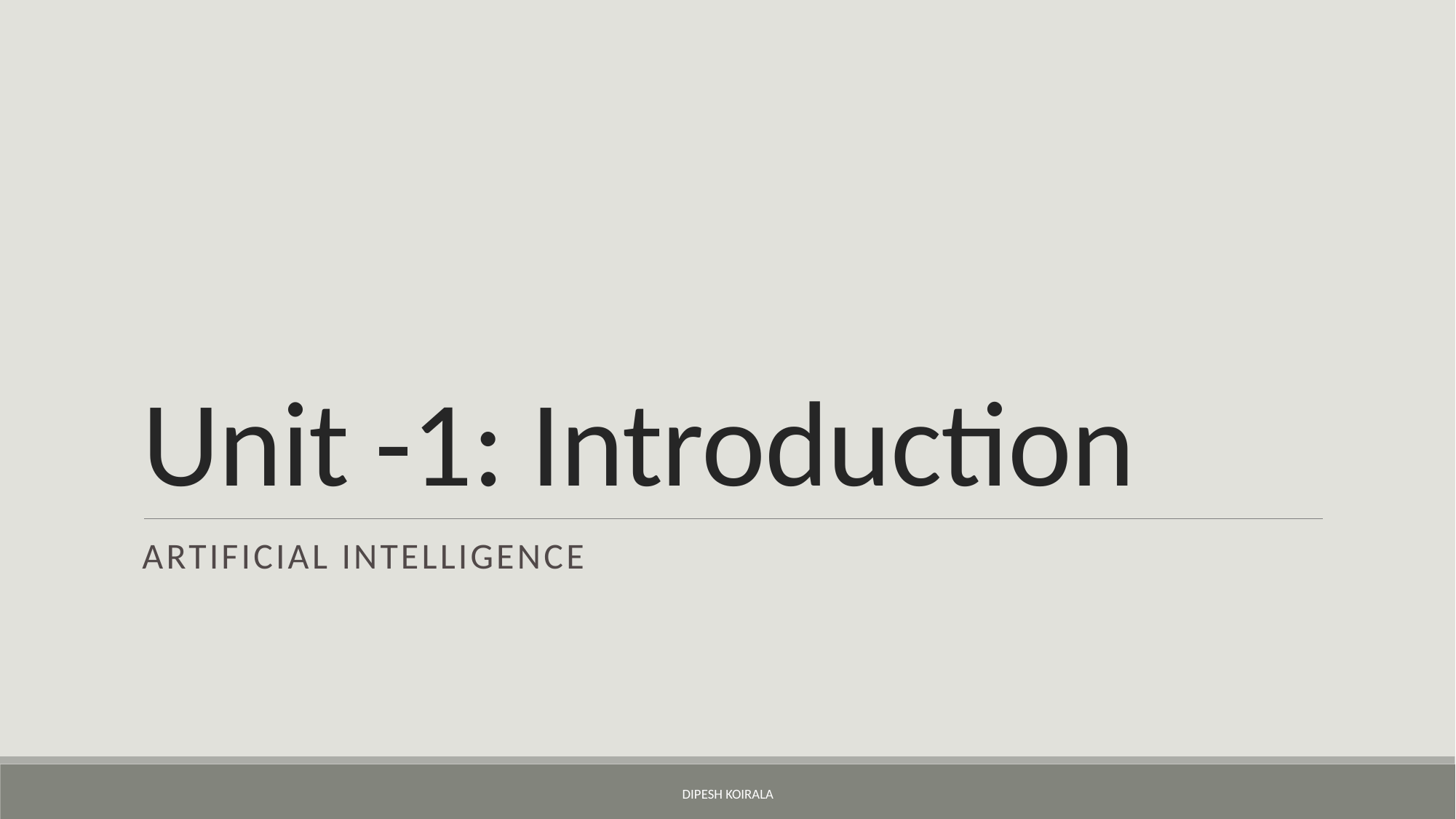

# Unit -1: Introduction
Artificial Intelligence
Dipesh Koirala